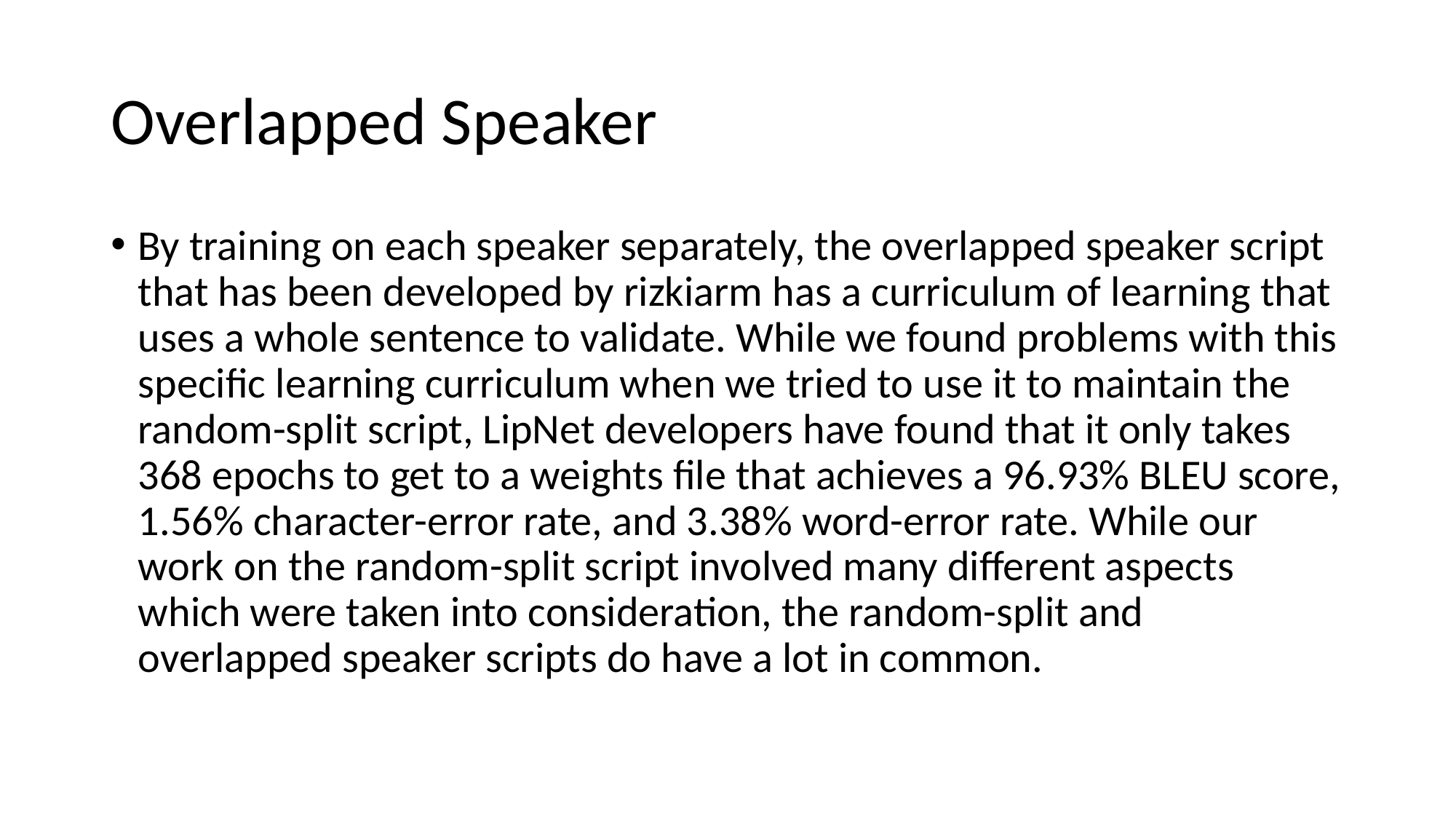

# Overlapped Speaker
By training on each speaker separately, the overlapped speaker script that has been developed by rizkiarm has a curriculum of learning that uses a whole sentence to validate. While we found problems with this specific learning curriculum when we tried to use it to maintain the random-split script, LipNet developers have found that it only takes 368 epochs to get to a weights file that achieves a 96.93% BLEU score, 1.56% character-error rate, and 3.38% word-error rate. While our work on the random-split script involved many different aspects which were taken into consideration, the random-split and overlapped speaker scripts do have a lot in common.